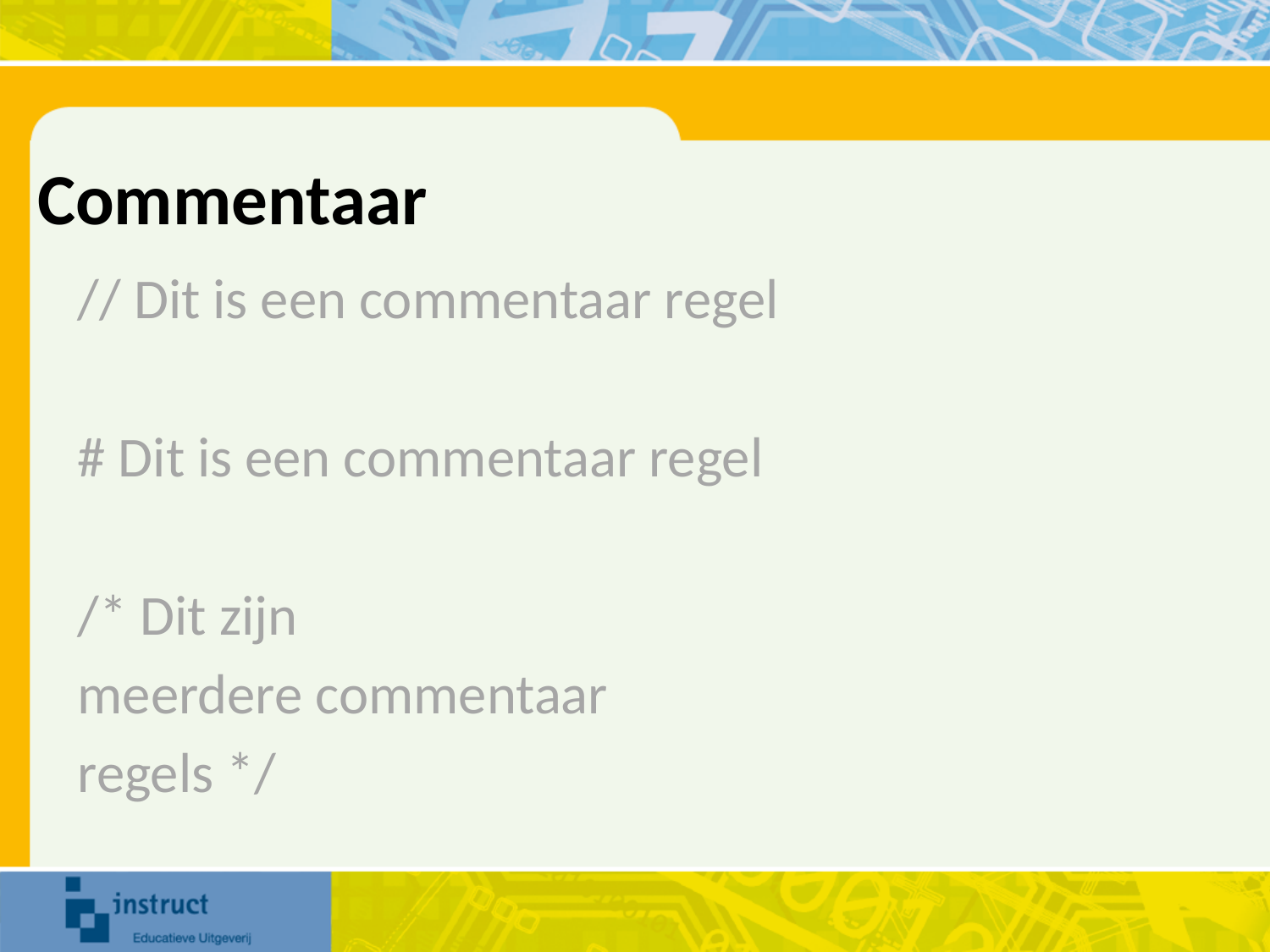

# Commentaar
// Dit is een commentaar regel

# Dit is een commentaar regel

/* Dit zijn
meerdere commentaar
regels */